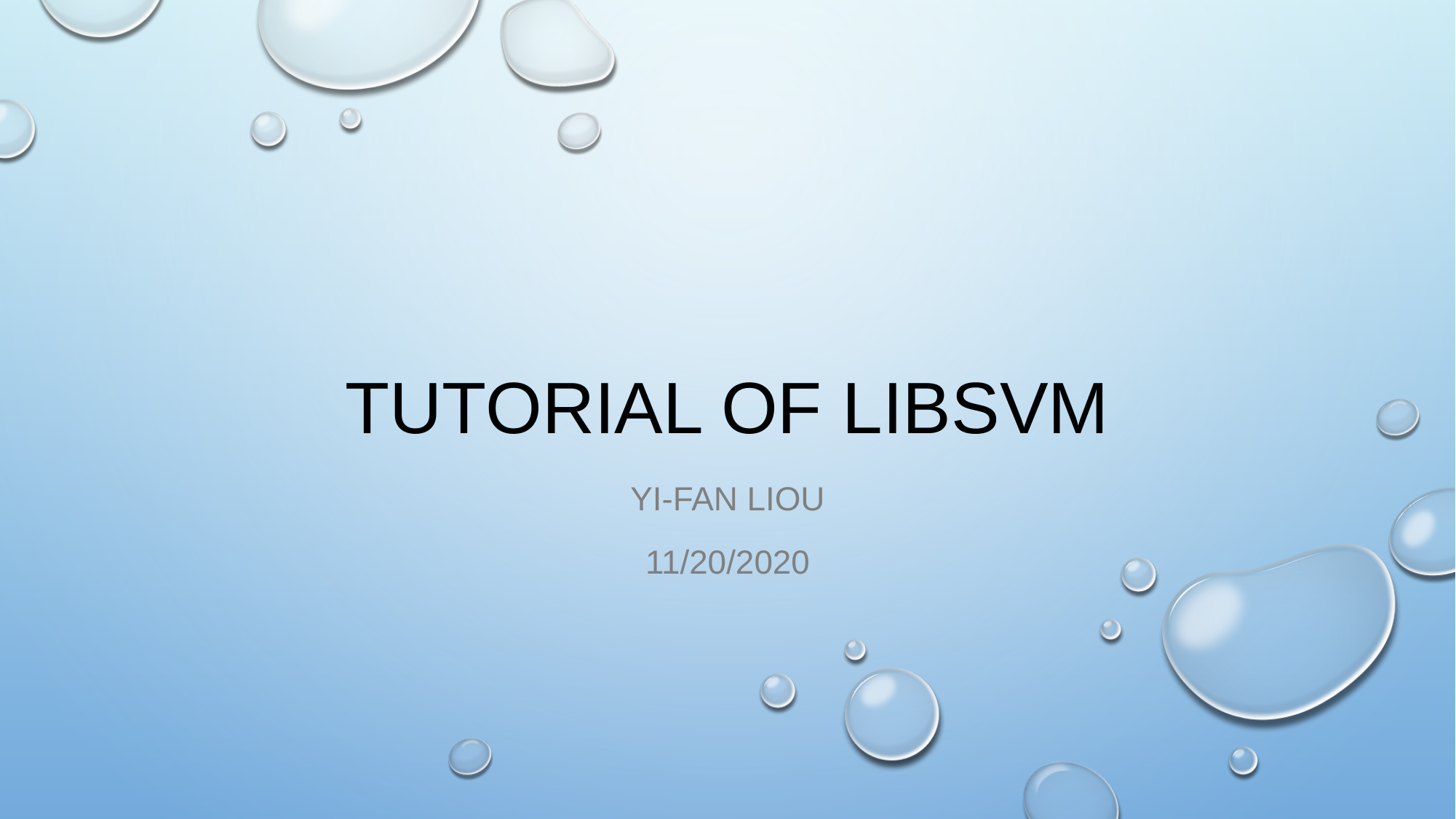

# Tutorial of libsvm
Yi-fan liou
11/20/2020